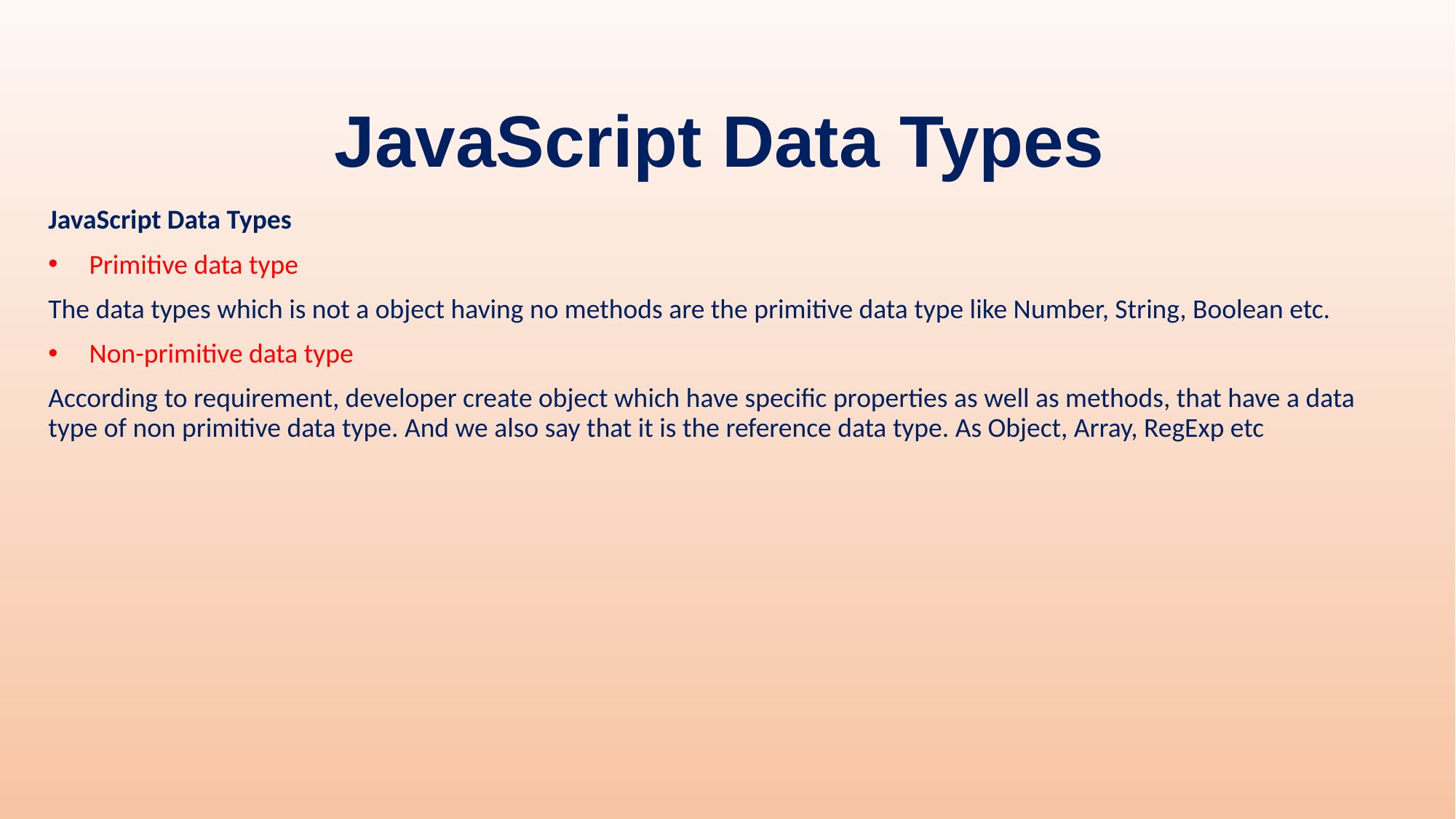

# JavaScript Data Types
JavaScript Data Types
Primitive data type
The data types which is not a object having no methods are the primitive data type like Number, String, Boolean etc.
Non-primitive data type
According to requirement, developer create object which have specific properties as well as methods, that have a data type of non primitive data type. And we also say that it is the reference data type. As Object, Array, RegExp etc